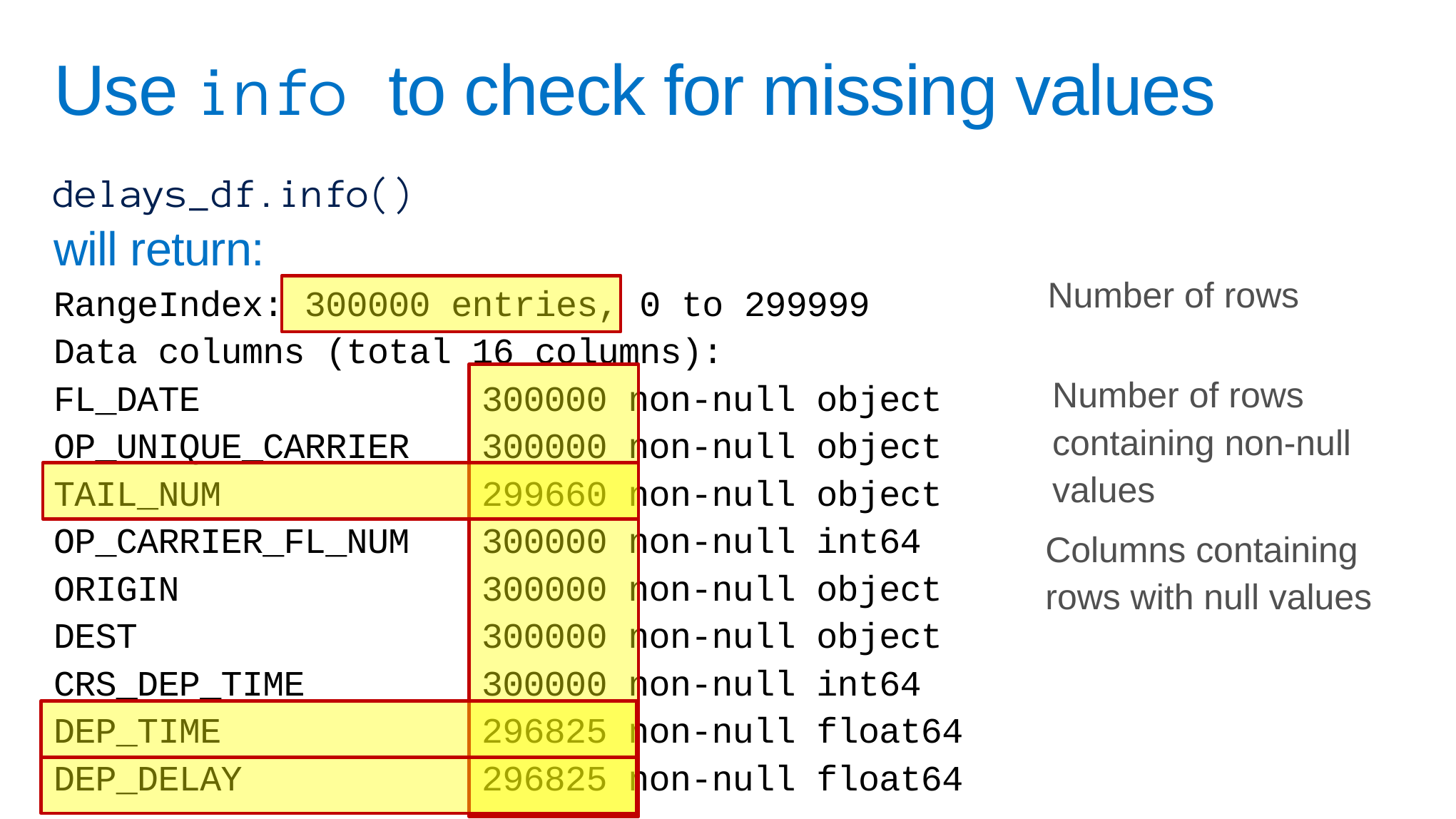

# Use info to check for missing values
delays_df.info()
will return:
RangeIndex: 300000 entries, 0 to 299999
Data columns (total 16 columns):
FL_DATE 			300000 non-null object
OP_UNIQUE_CARRIER 	300000 non-null object
TAIL_NUM 			299660 non-null object
OP_CARRIER_FL_NUM 	300000 non-null int64
ORIGIN 			300000 non-null object
DEST 				300000 non-null object
CRS_DEP_TIME 		300000 non-null int64
DEP_TIME 			296825 non-null float64
DEP_DELAY 			296825 non-null float64
Number of rows

Number of rows
containing non-null
values

Columns containing
rows with null values